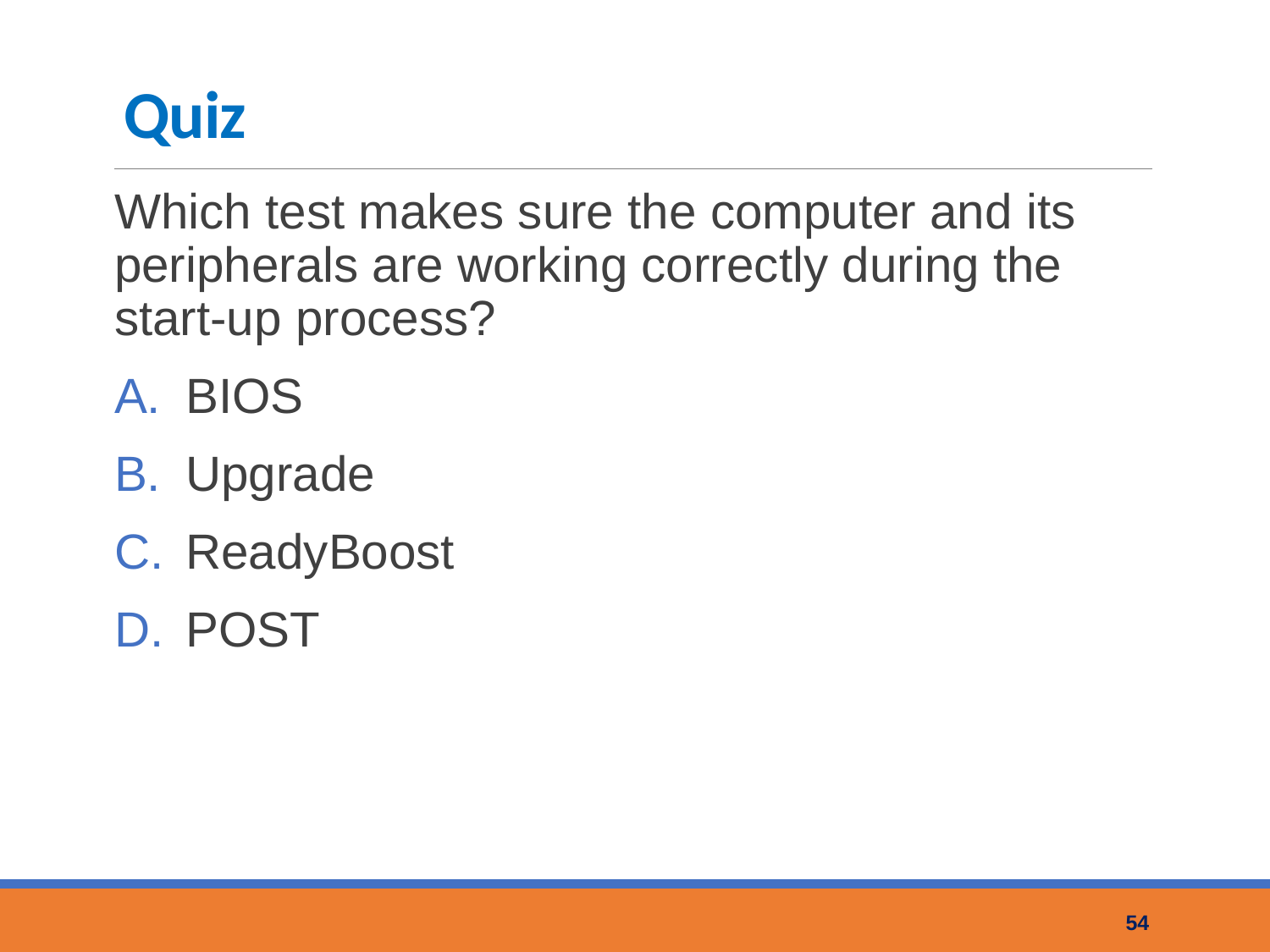

# Quiz
Which test makes sure the computer and its peripherals are working correctly during the start-up process?
BIOS
Upgrade
ReadyBoost
POST
54